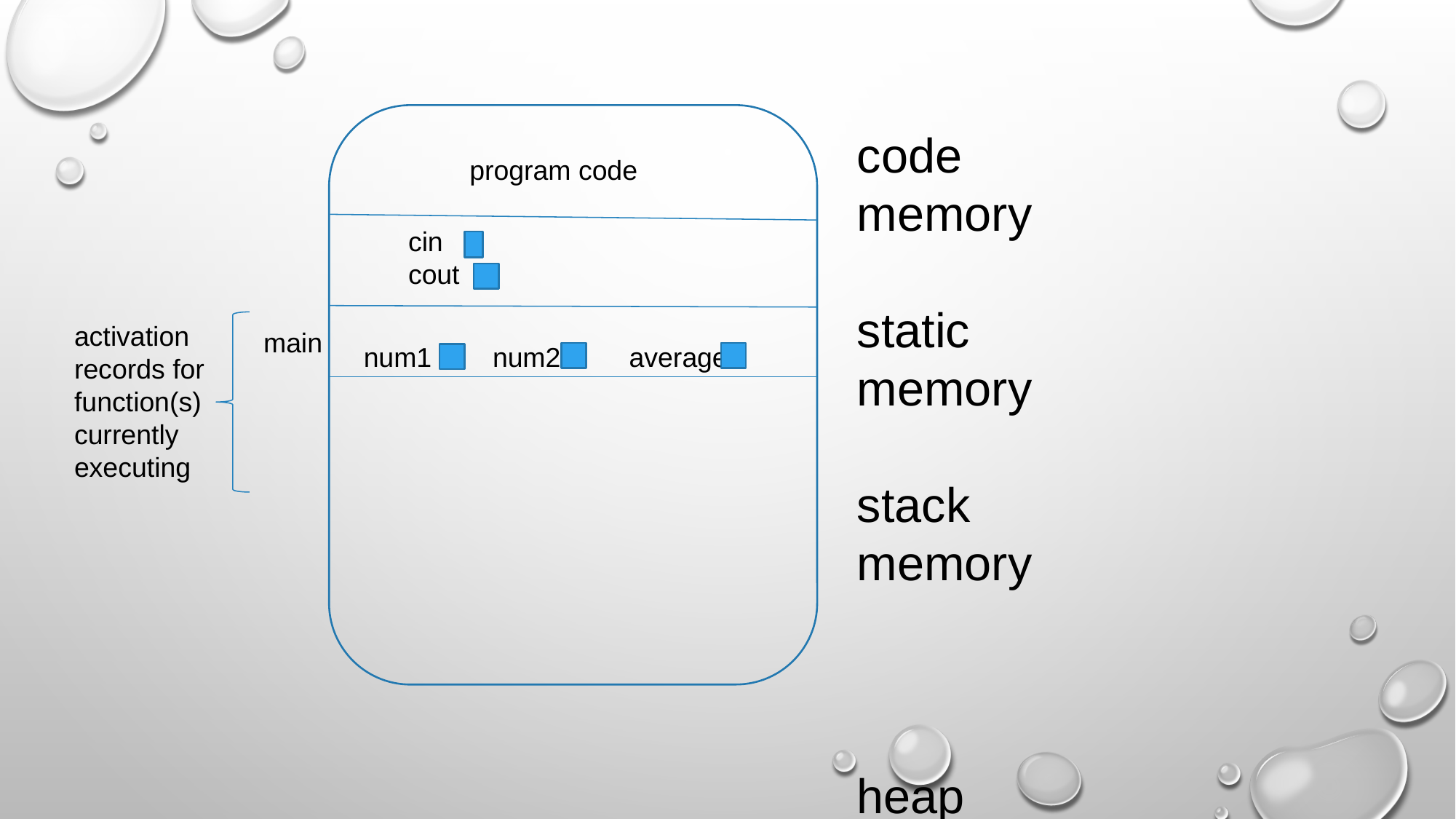

code memory

static memory

stack memory

heap memory
program code
cin
cout

activation
records for
function(s)
currently executing
main
num1        num2         average